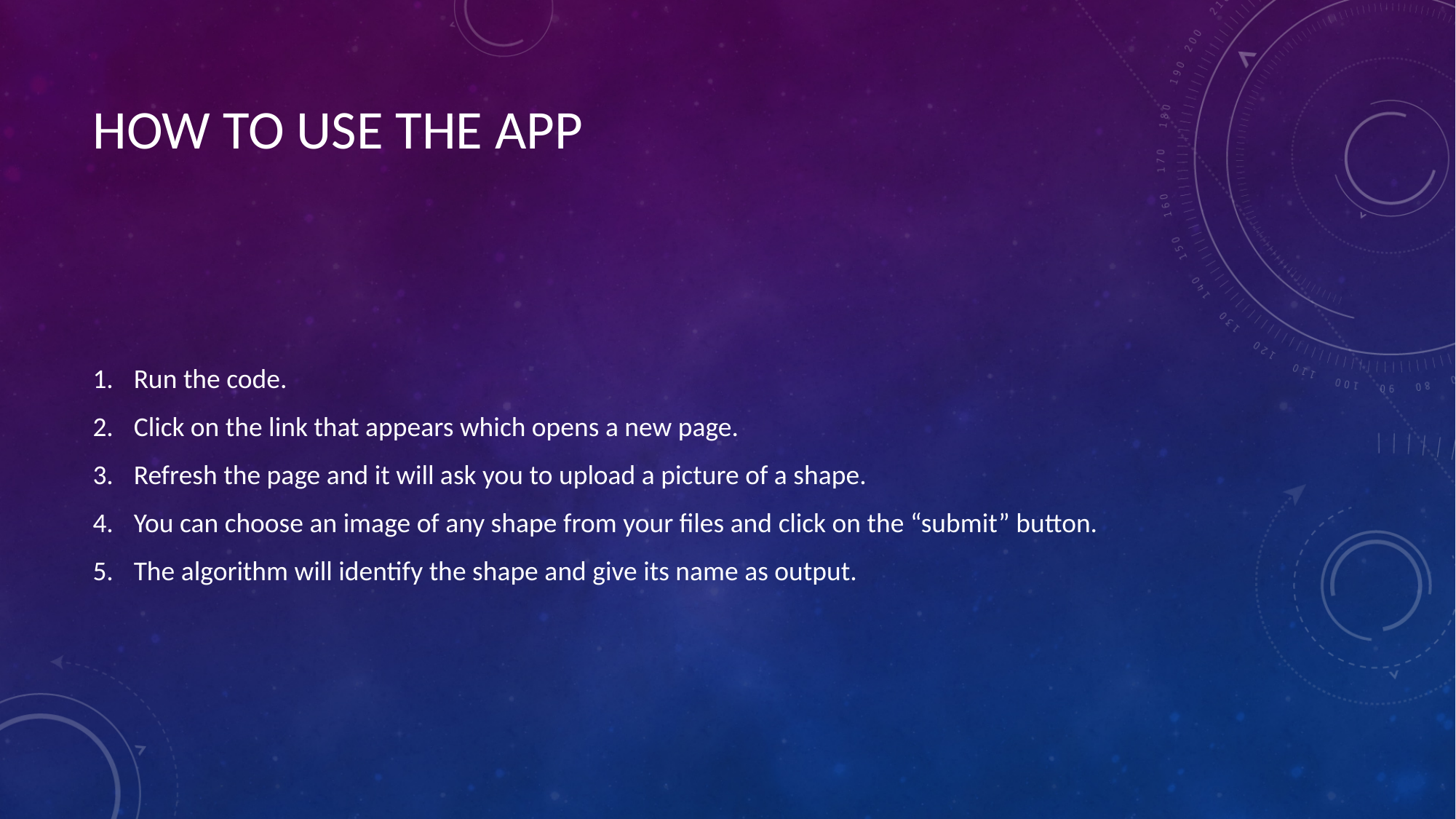

# How to use the App
Run the code.
Click on the link that appears which opens a new page.
Refresh the page and it will ask you to upload a picture of a shape.
You can choose an image of any shape from your files and click on the “submit” button.
The algorithm will identify the shape and give its name as output.